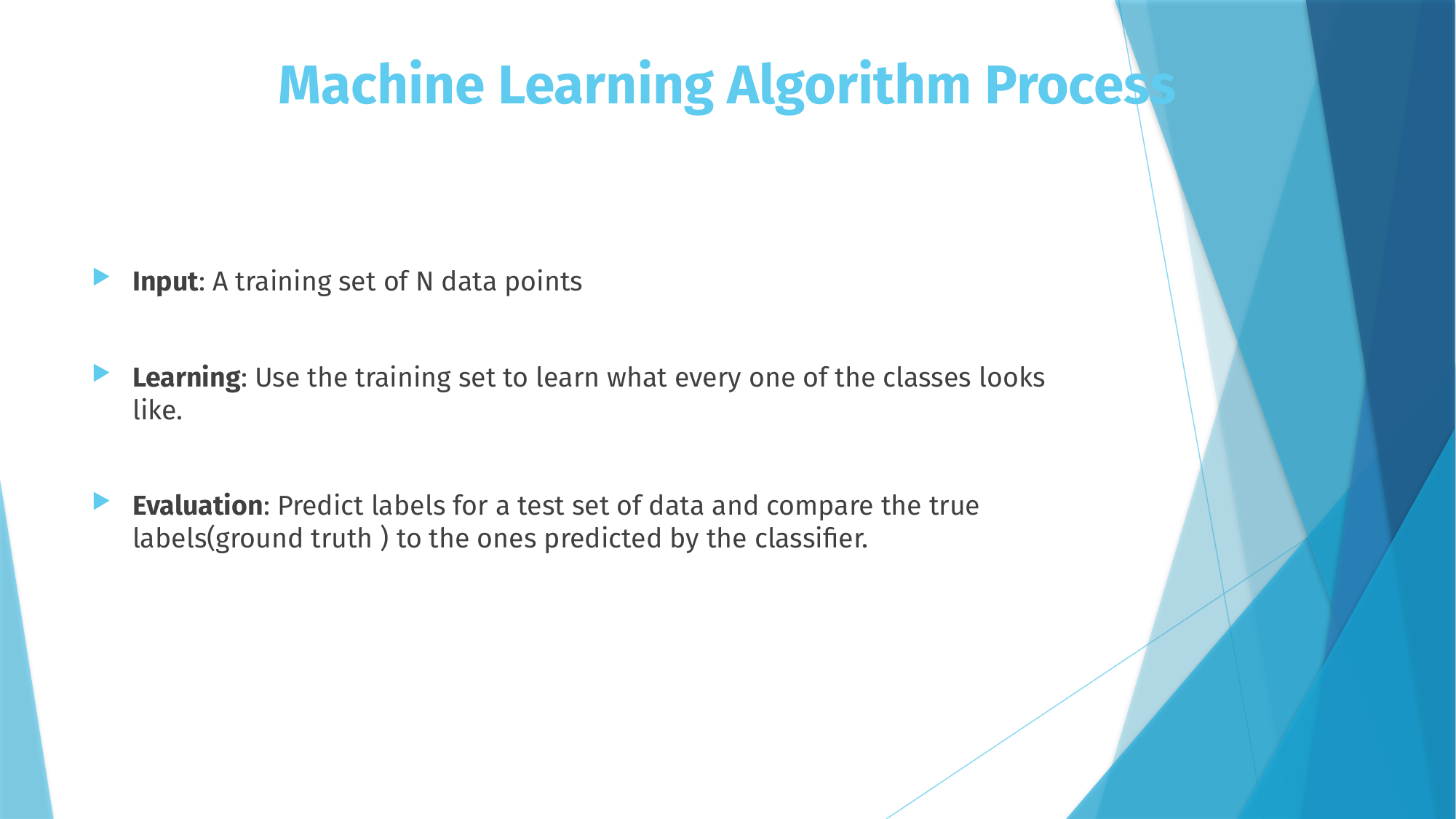

# Machine Learning Algorithm Process
Input: A training set of N data points

Learning: Use the training set to learn what every one of the classes looks like.

Evaluation: Predict labels for a test set of data and compare the true labels(ground truth ) to the ones predicted by the classifier.